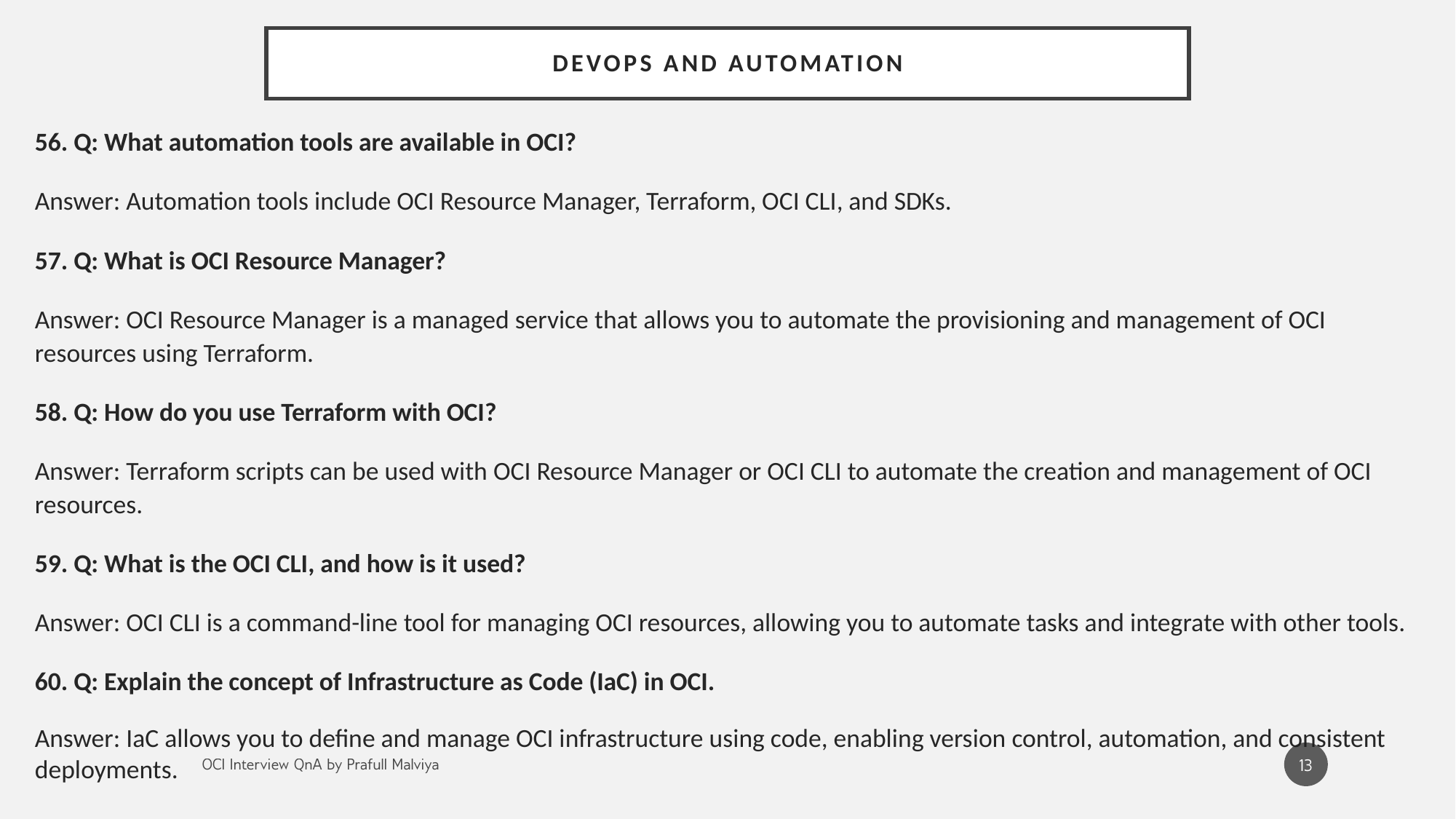

# DevOps and Automation
56. Q: What automation tools are available in OCI?
Answer: Automation tools include OCI Resource Manager, Terraform, OCI CLI, and SDKs.
57. Q: What is OCI Resource Manager?
Answer: OCI Resource Manager is a managed service that allows you to automate the provisioning and management of OCI resources using Terraform.
58. Q: How do you use Terraform with OCI?
Answer: Terraform scripts can be used with OCI Resource Manager or OCI CLI to automate the creation and management of OCI resources.
59. Q: What is the OCI CLI, and how is it used?
Answer: OCI CLI is a command-line tool for managing OCI resources, allowing you to automate tasks and integrate with other tools.
60. Q: Explain the concept of Infrastructure as Code (IaC) in OCI.
Answer: IaC allows you to define and manage OCI infrastructure using code, enabling version control, automation, and consistent deployments.
13
OCI Interview QnA by Prafull Malviya